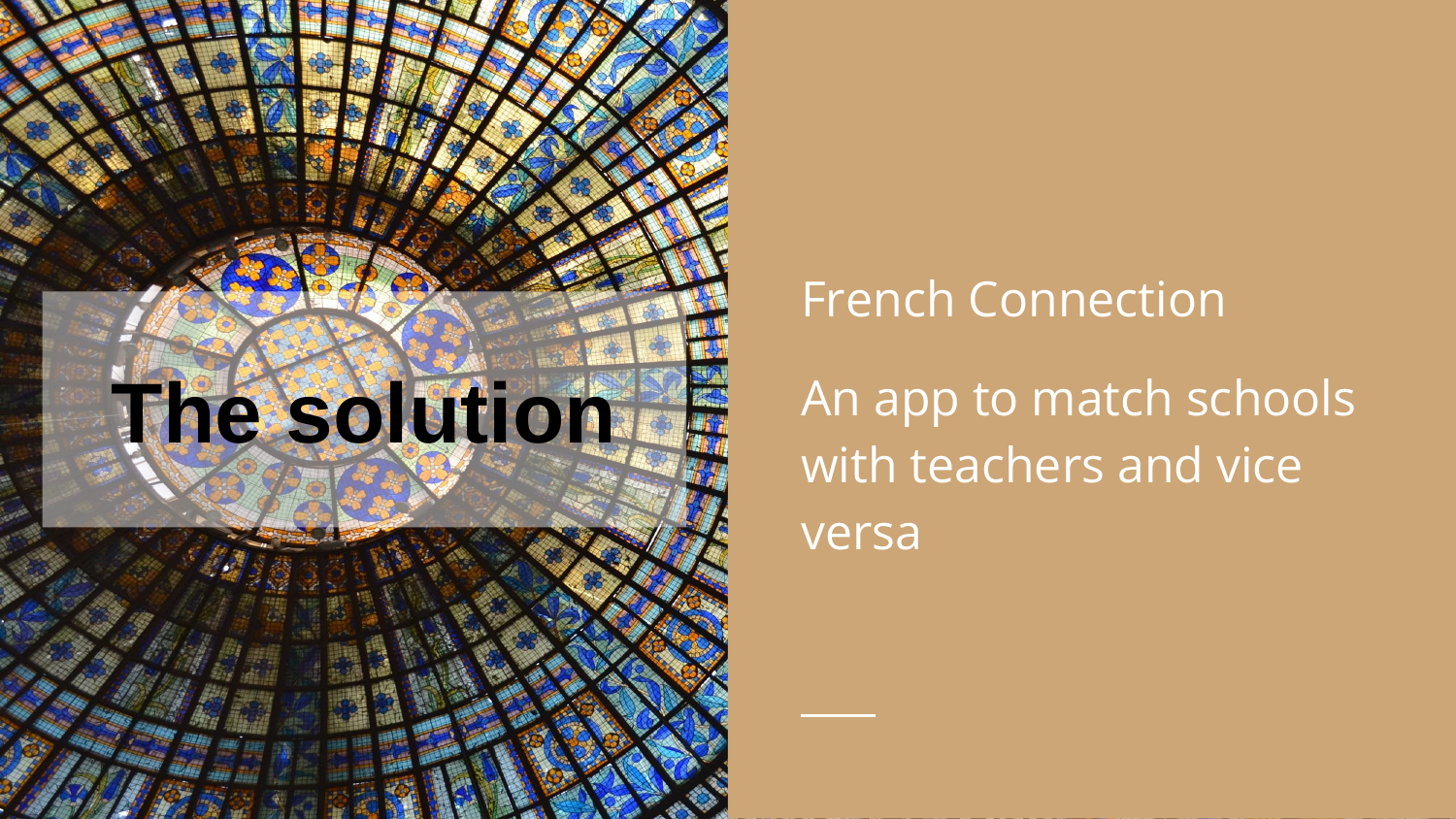

French Connection
An app to match schools with teachers and vice versa
# The solution